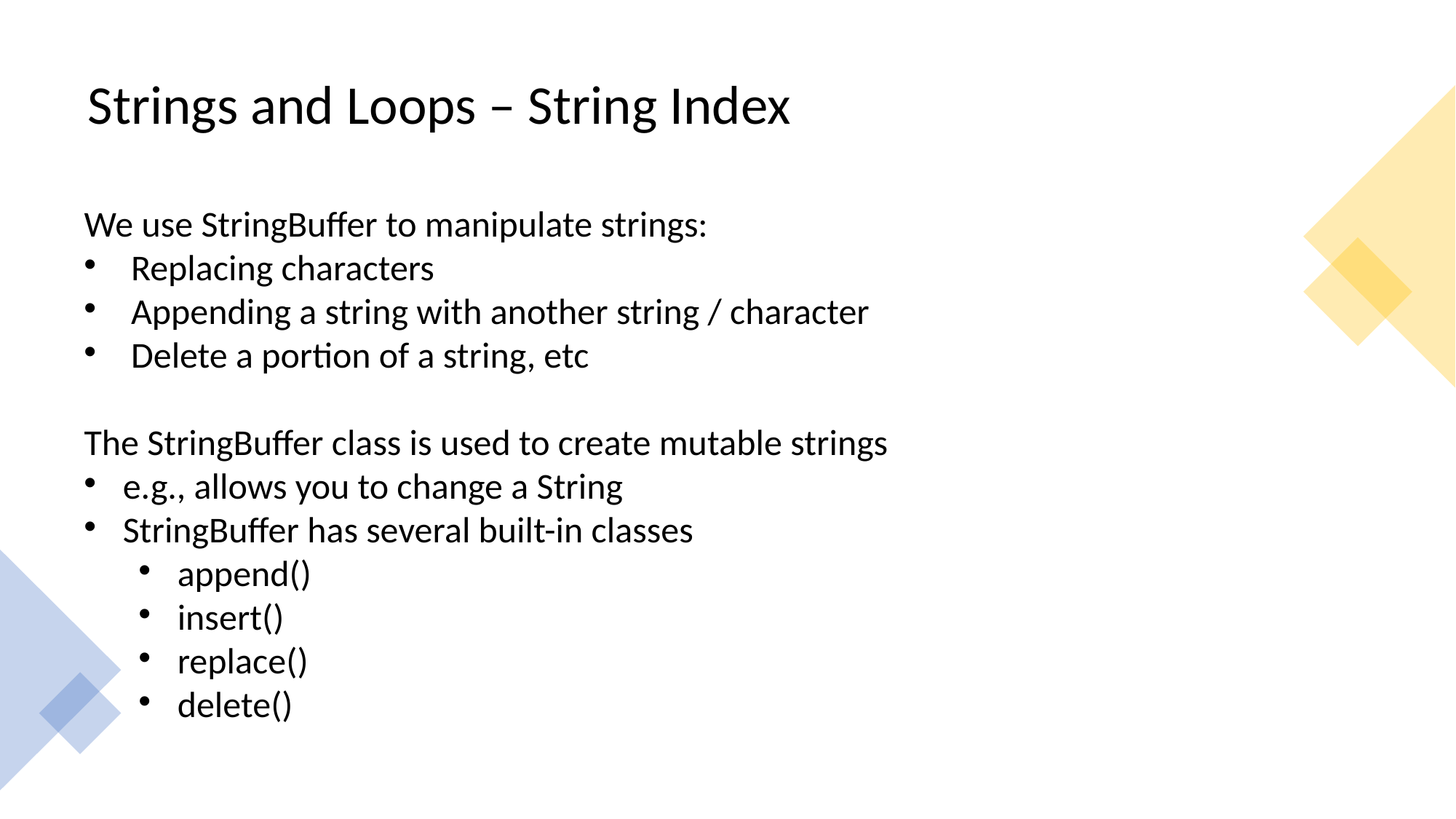

# Strings and Loops – String Index

We use StringBuffer to manipulate strings:
 Replacing characters
 Appending a string with another string / character
 Delete a portion of a string, etc

The StringBuffer class is used to create mutable strings
e.g., allows you to change a String
StringBuffer has several built-in classes
append()
insert()
replace()
delete()